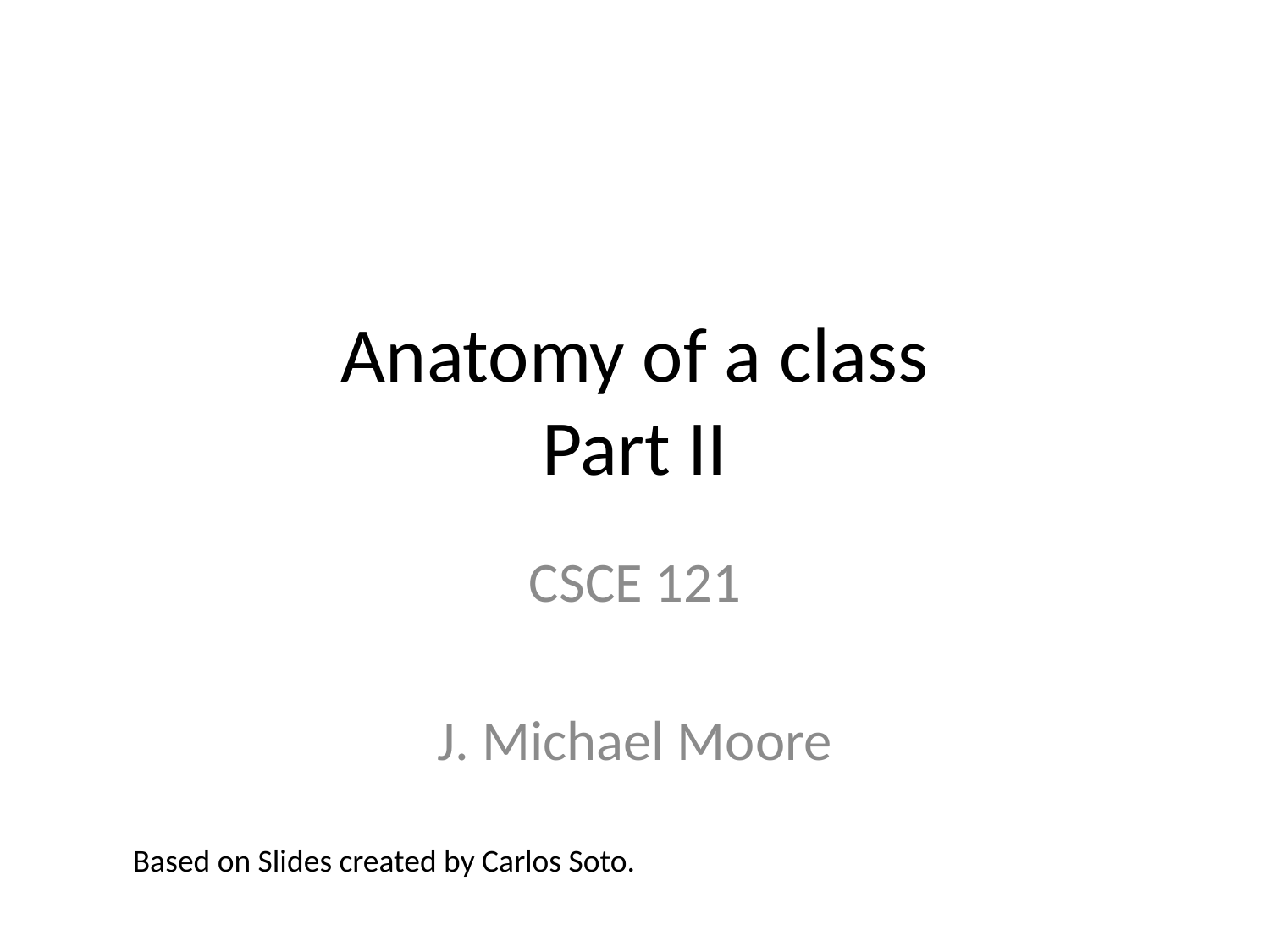

# Anatomy of a class Part II
CSCE 121

J. Michael Moore
Based on Slides created by Carlos Soto.